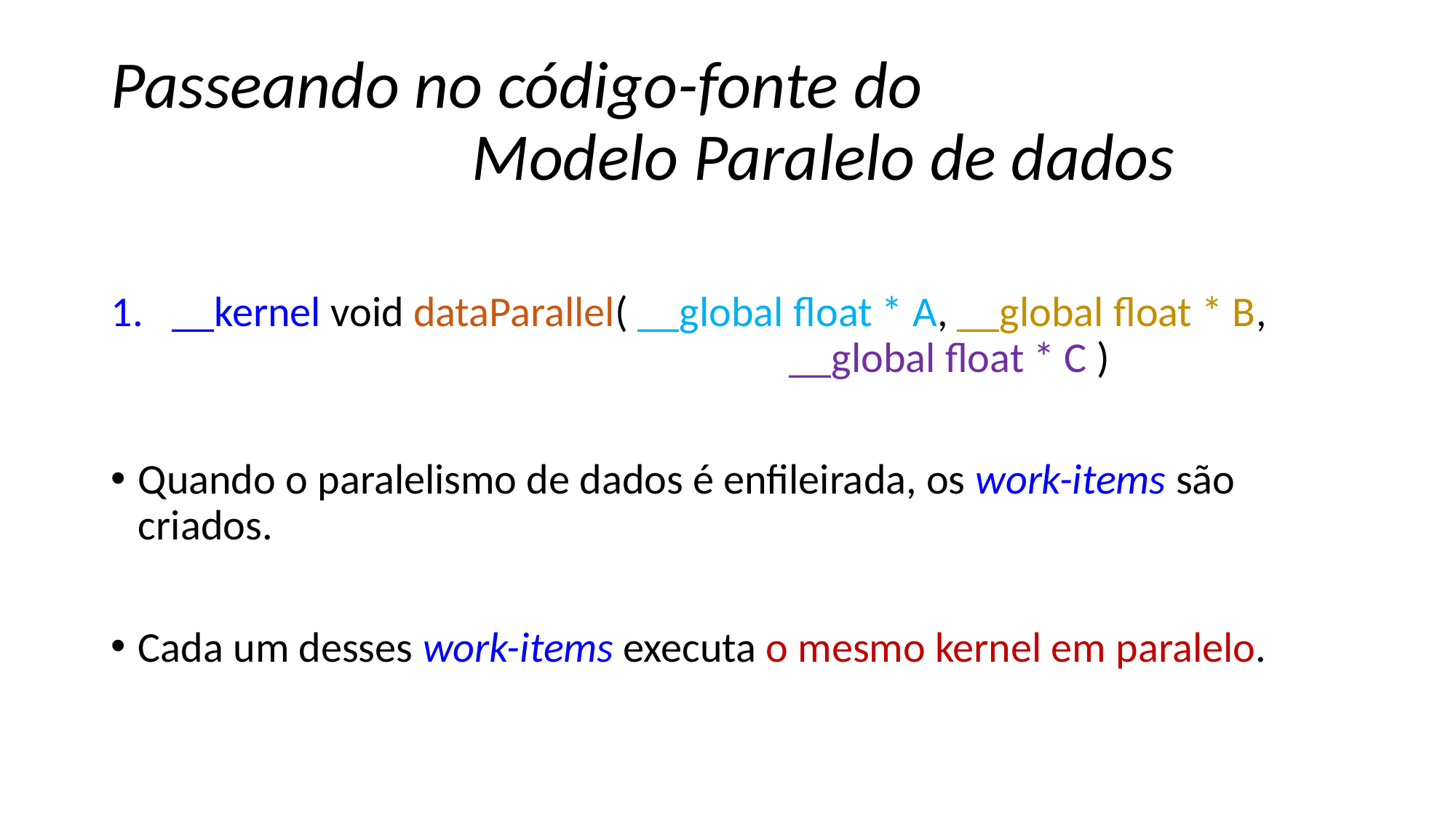

# Passeando no código-fonte do Modelo Paralelo de dados

__kernel void dataParallel( __global float * A, __global float * B,
                                                                __global float * C )

Quando o paralelismo de dados é enfileirada, os work-items são criados.

Cada um desses work-items executa o mesmo kernel em paralelo.